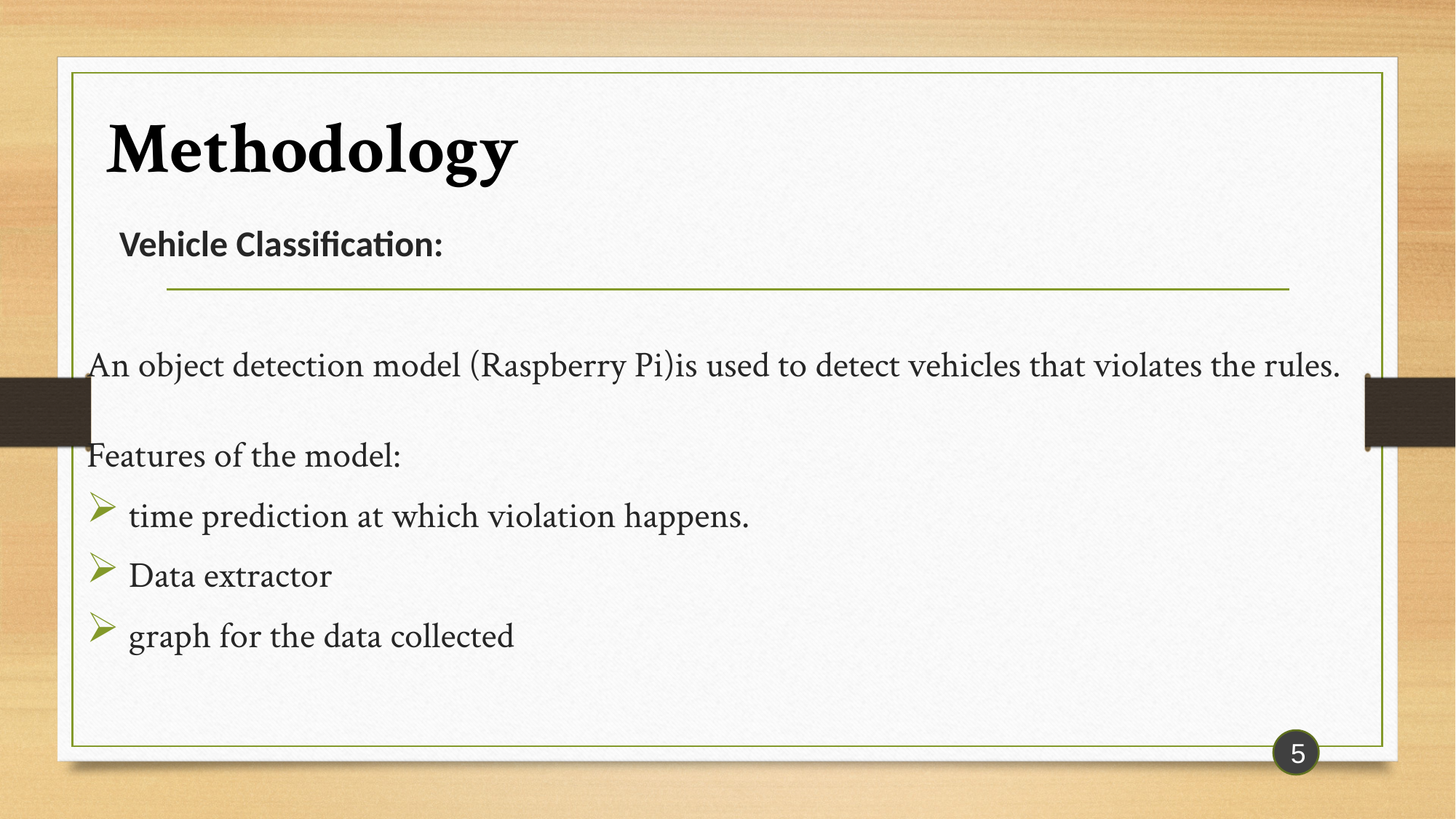

Methodology
    Vehicle Classification:

An object detection model (Raspberry Pi)is used to detect vehicles that violates the rules.

Features of the model:
 time prediction at which violation happens.
 Data extractor
 graph for the data collected

5